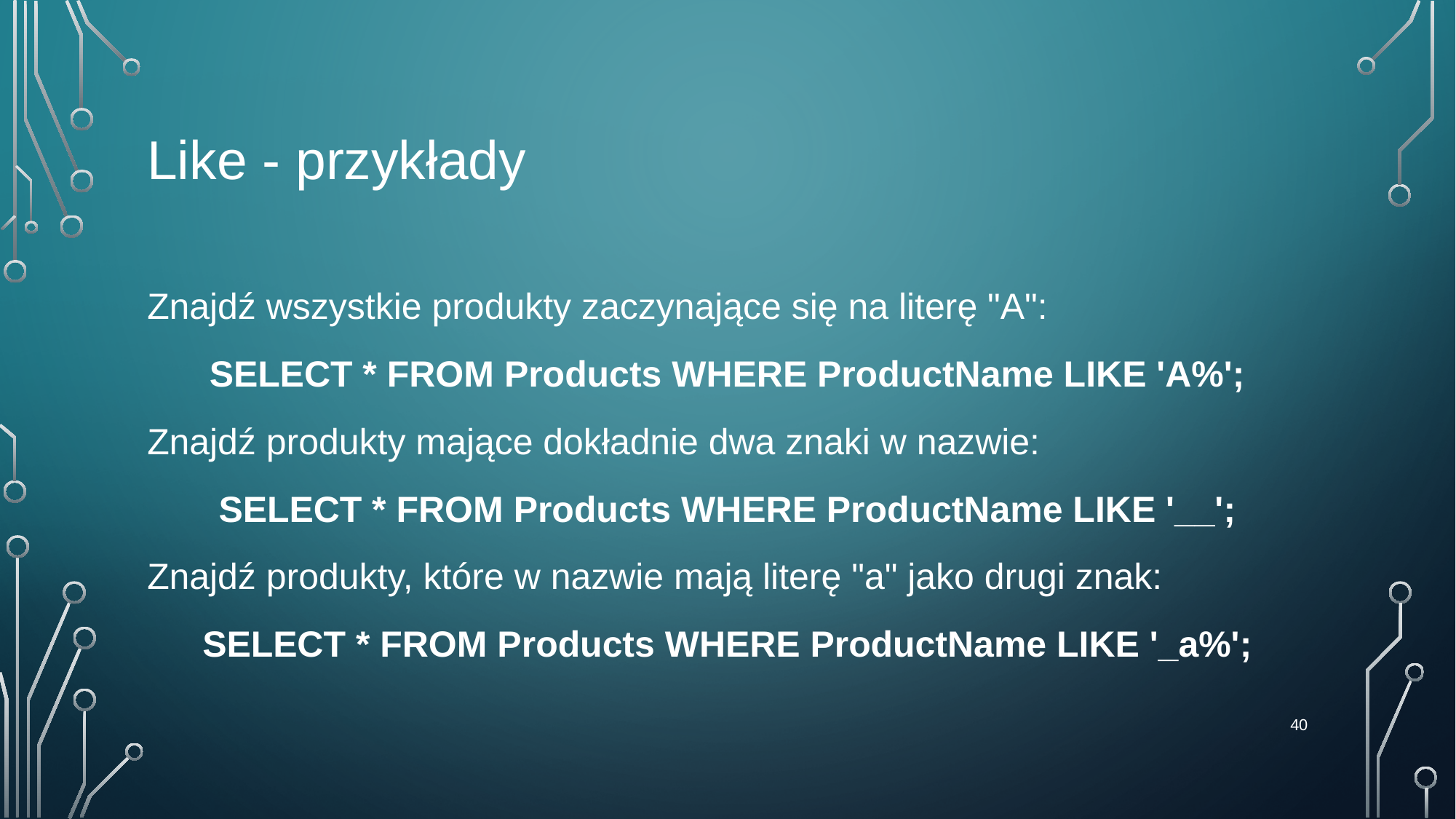

# Like - przykłady
Znajdź wszystkie produkty zaczynające się na literę "A":
SELECT * FROM Products WHERE ProductName LIKE 'A%';
Znajdź produkty mające dokładnie dwa znaki w nazwie:
SELECT * FROM Products WHERE ProductName LIKE '__';
Znajdź produkty, które w nazwie mają literę "a" jako drugi znak:
SELECT * FROM Products WHERE ProductName LIKE '_a%';
40